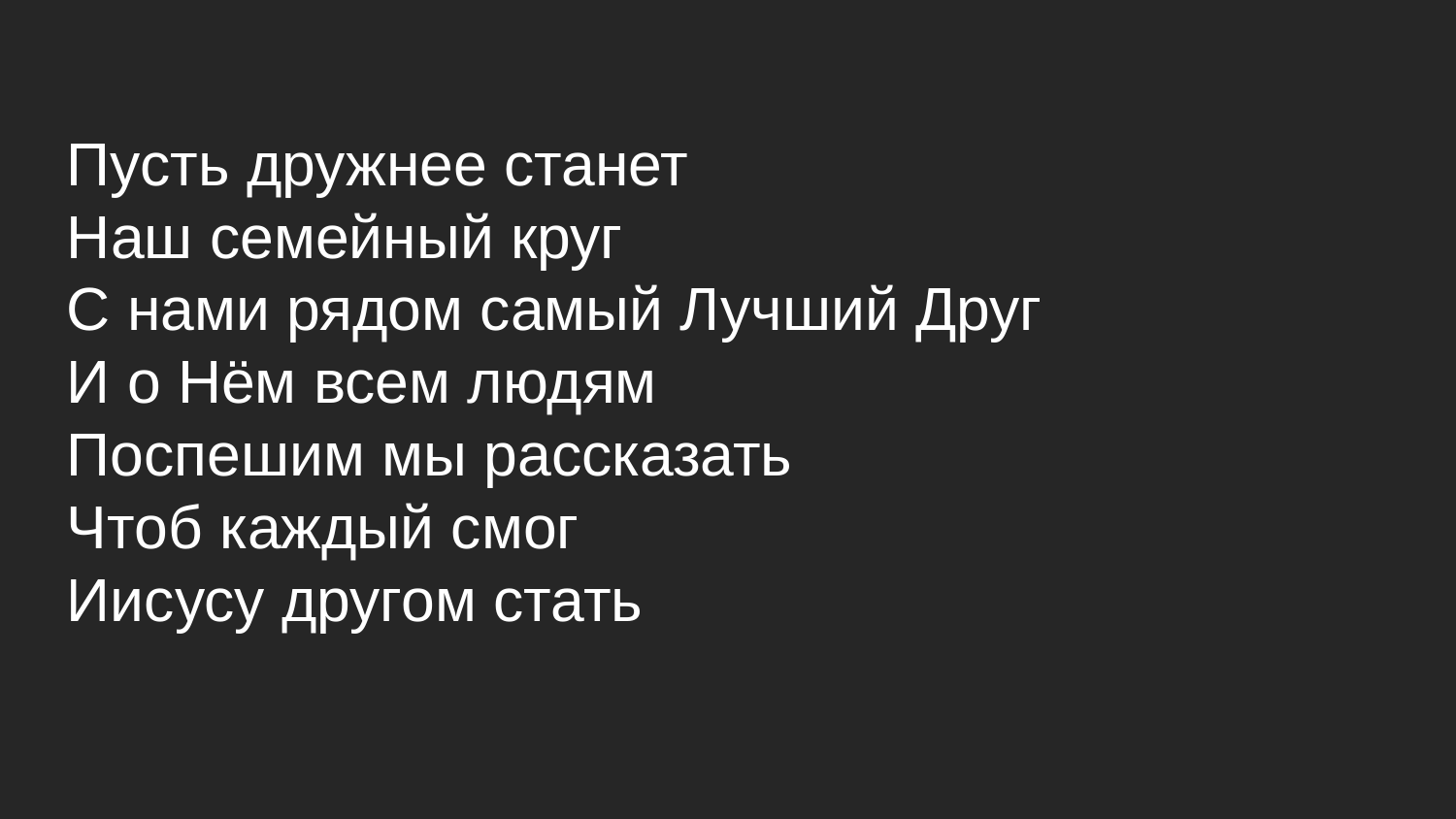

# Пусть дружнее станет Наш семейный круг С нами рядом самый Лучший Друг И о Нём всем людям Поспешим мы рассказать Чтоб каждый смог Иисусу другом стать